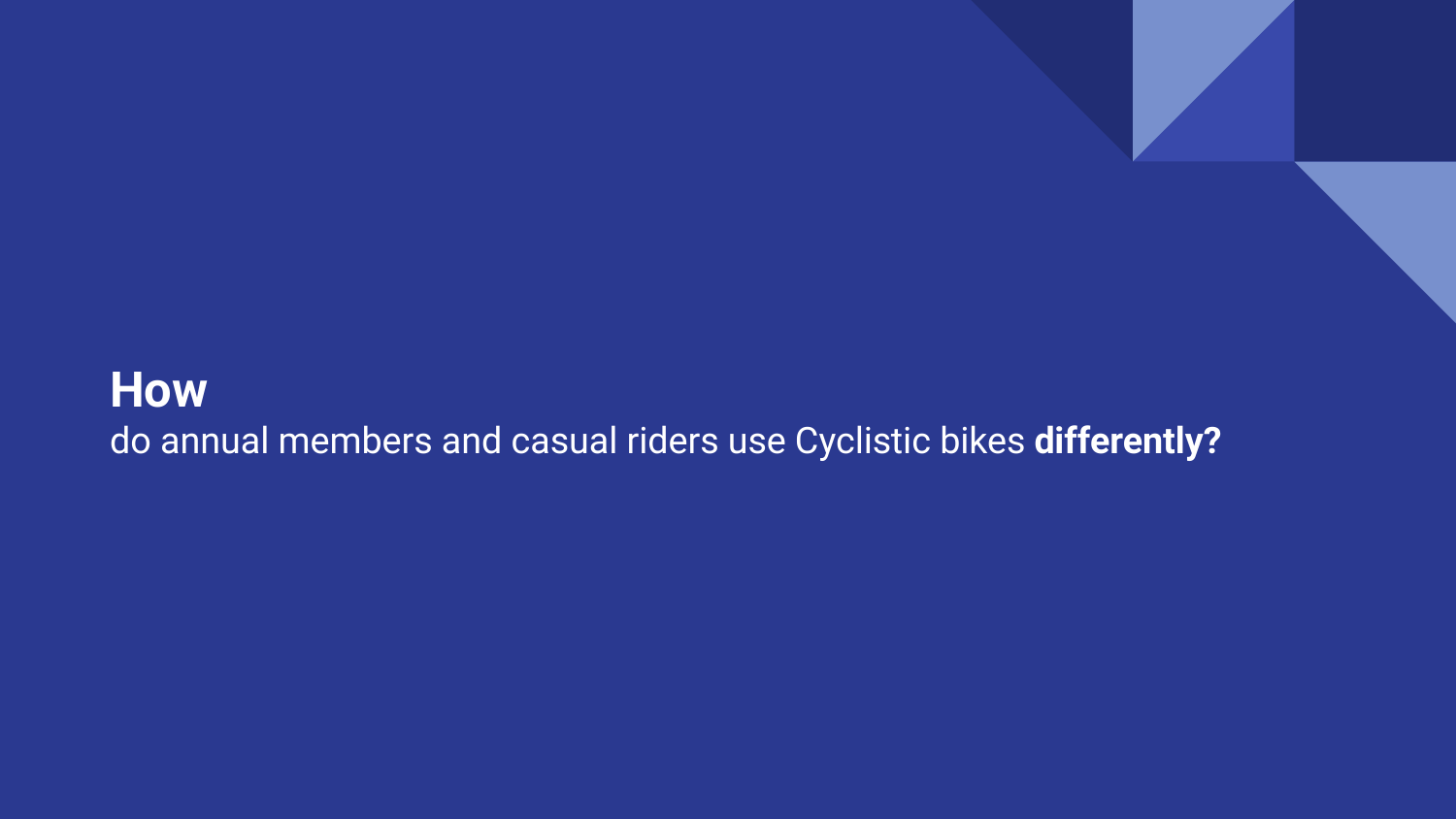

# How
do annual members and casual riders use Cyclistic bikes differently?